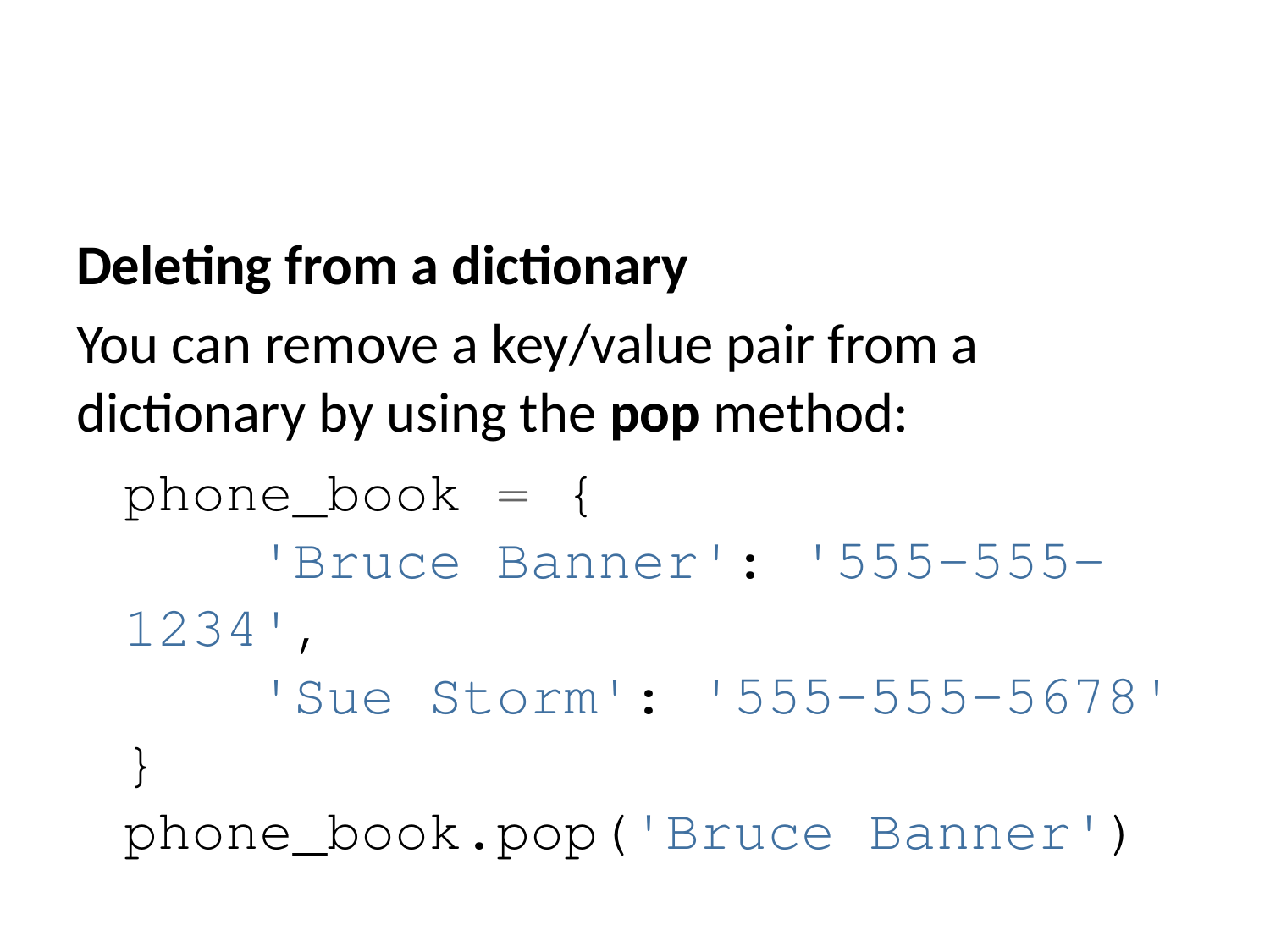

Deleting from a dictionary
You can remove a key/value pair from a dictionary by using the pop method:
phone_book = {
    'Bruce Banner': '555-555-1234',
    'Sue Storm': '555-555-5678'
}
phone_book.pop('Bruce Banner')